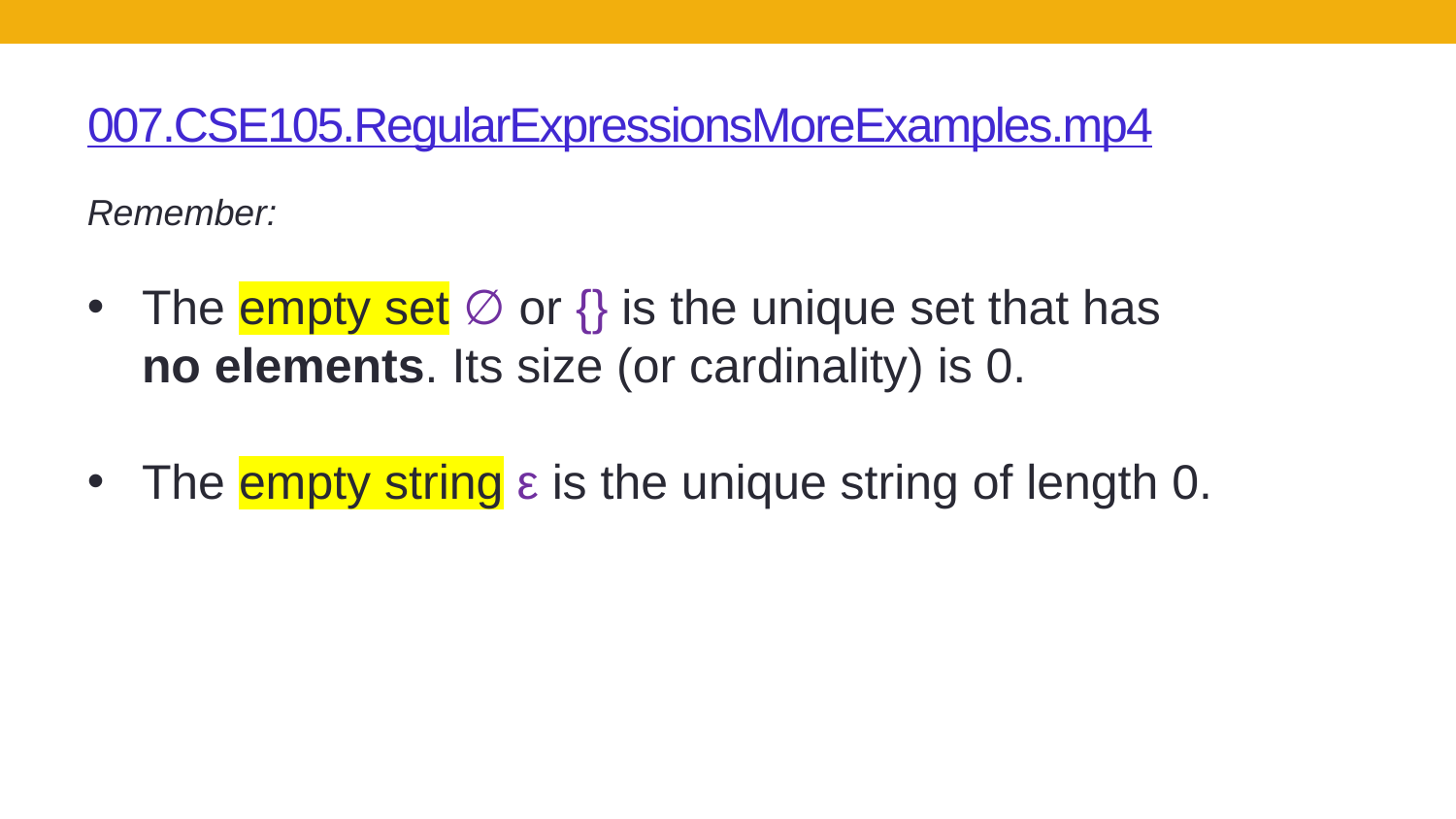

# 007.CSE105.RegularExpressionsMoreExamples.mp4
Remember:

The empty set ∅ or {} is the unique set that has no elements. Its size (or cardinality) is 0.

The empty string ε is the unique string of length 0.